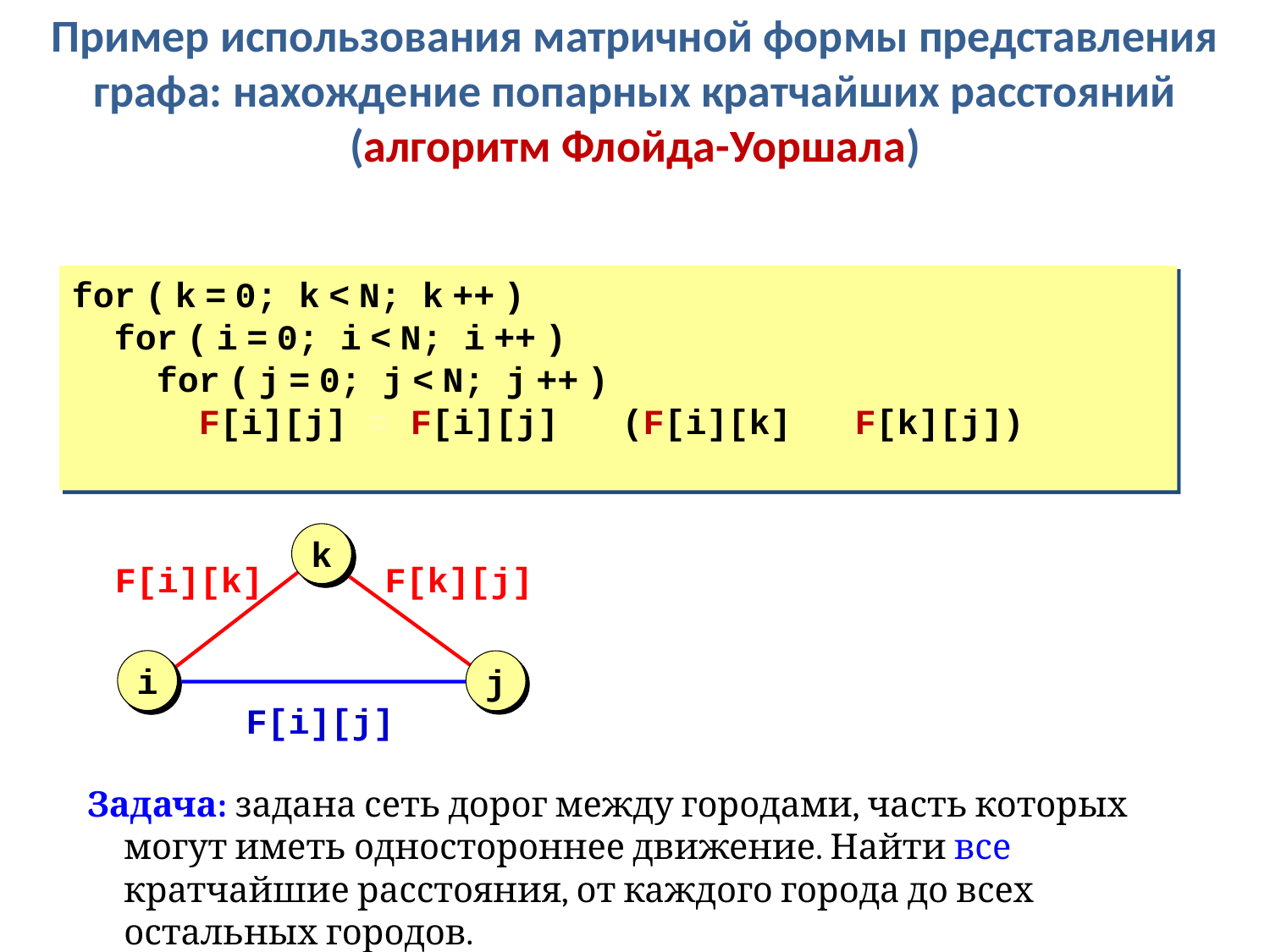

Пример использования матричной формы представления графа: нахождение попарных кратчайших расстояний (алгоритм Флойда-Уоршала)
for ( k = 0; k < N; k ++ )
  for ( i = 0; i < N; i ++ )
    for ( j = 0; j < N; j ++ )
      F[i][j] = F[i][j]   (F[i][k]   F[k][j])

k
F[i][k]
F[k][j]

i
j

F[i][j]
Задача: задана сеть дорог между городами, часть которых могут иметь одностороннее движение. Найти все кратчайшие расстояния, от каждого города до всех остальных городов.